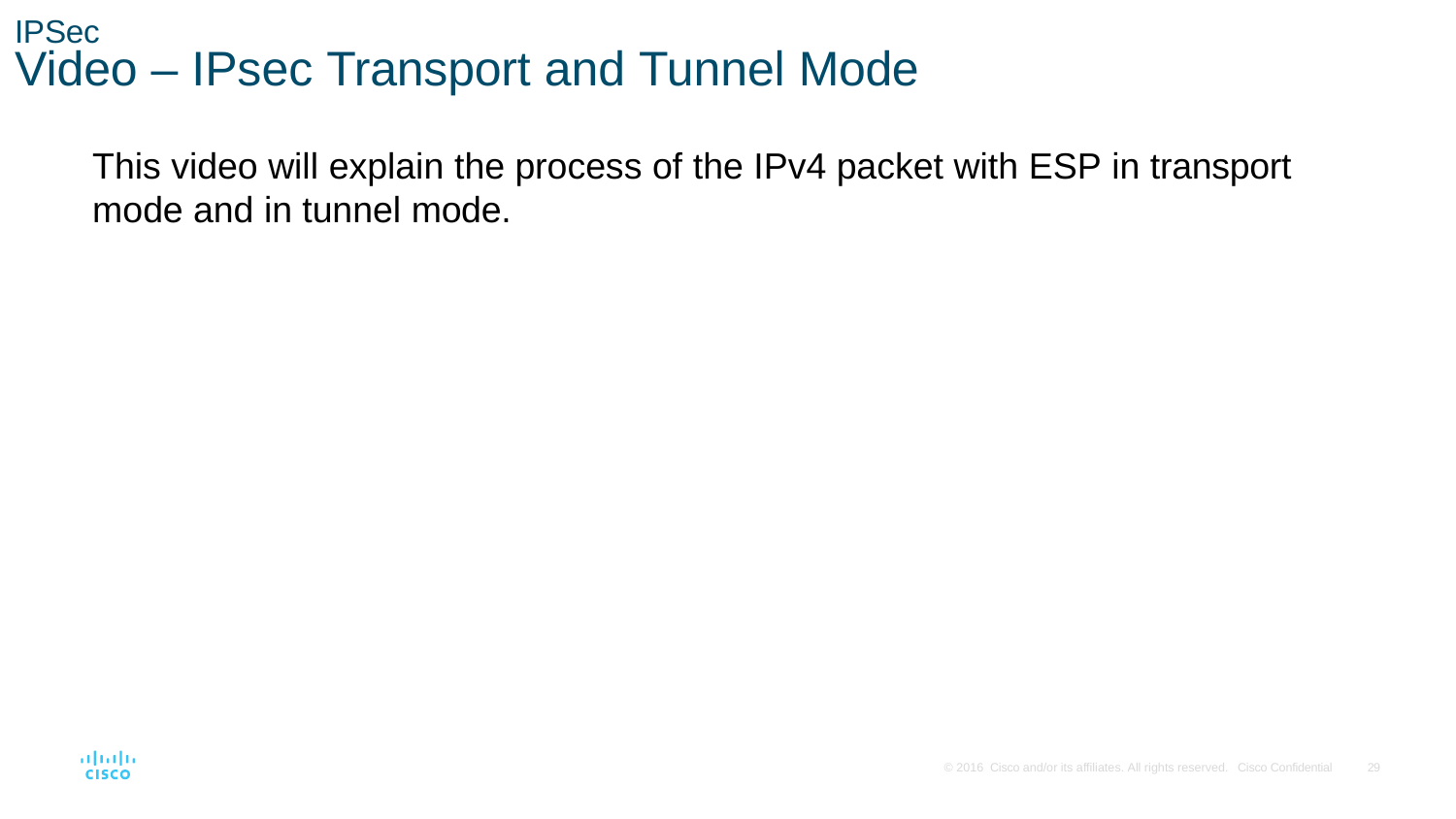

IPSec
Video – IPsec Transport and Tunnel Mode
This video will explain the process of the IPv4 packet with ESP in transport mode and in tunnel mode.
© 2016 Cisco and/or its affiliates. All rights reserved. Cisco Confidential
29